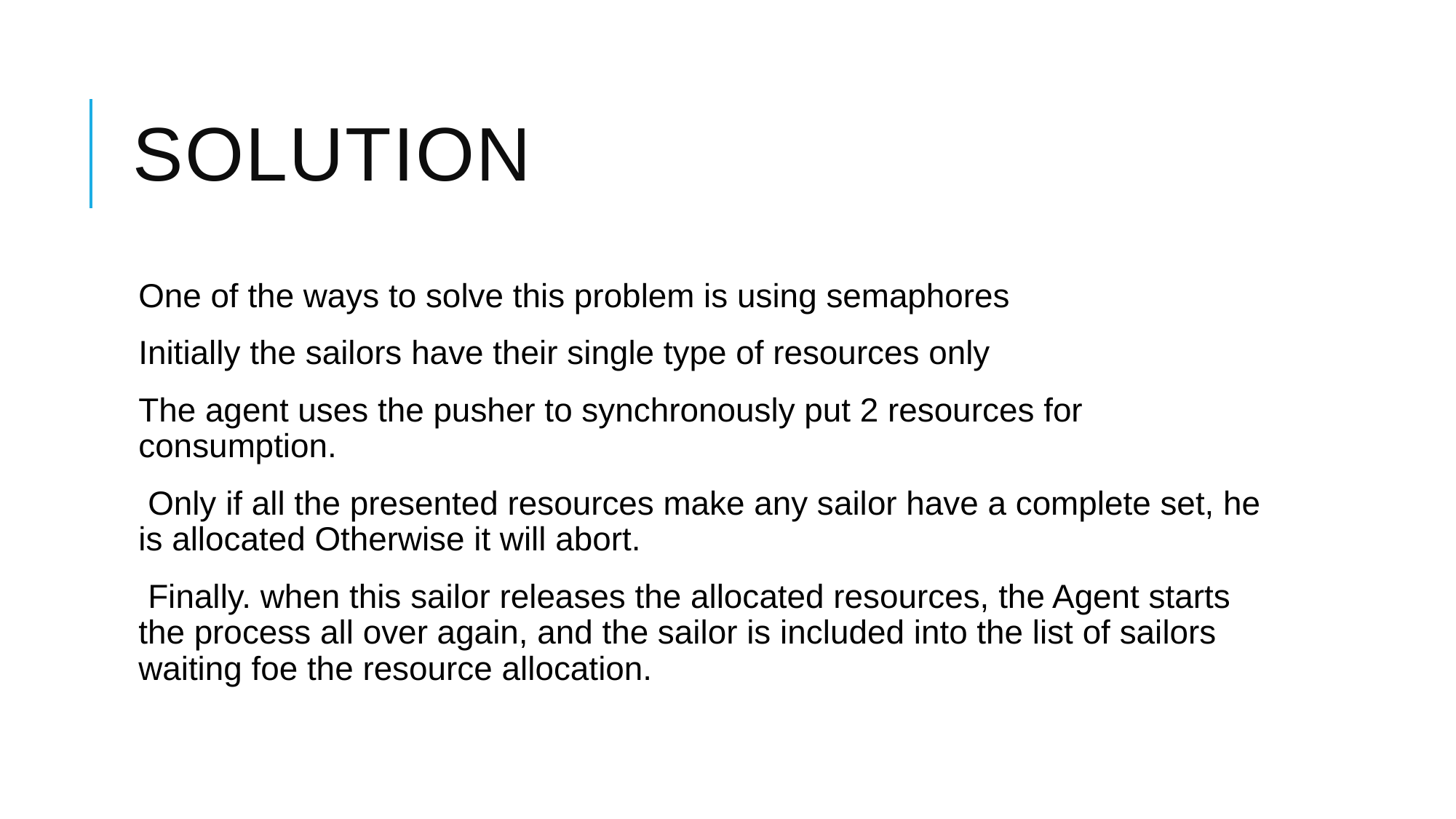

# SOLUTION
One of the ways to solve this problem is using semaphores
Initially the sailors have their single type of resources only
The agent uses the pusher to synchronously put 2 resources for consumption.
 Only if all the presented resources make any sailor have a complete set, he is allocated Otherwise it will abort.
 Finally. when this sailor releases the allocated resources, the Agent starts the process all over again, and the sailor is included into the list of sailors waiting foe the resource allocation.